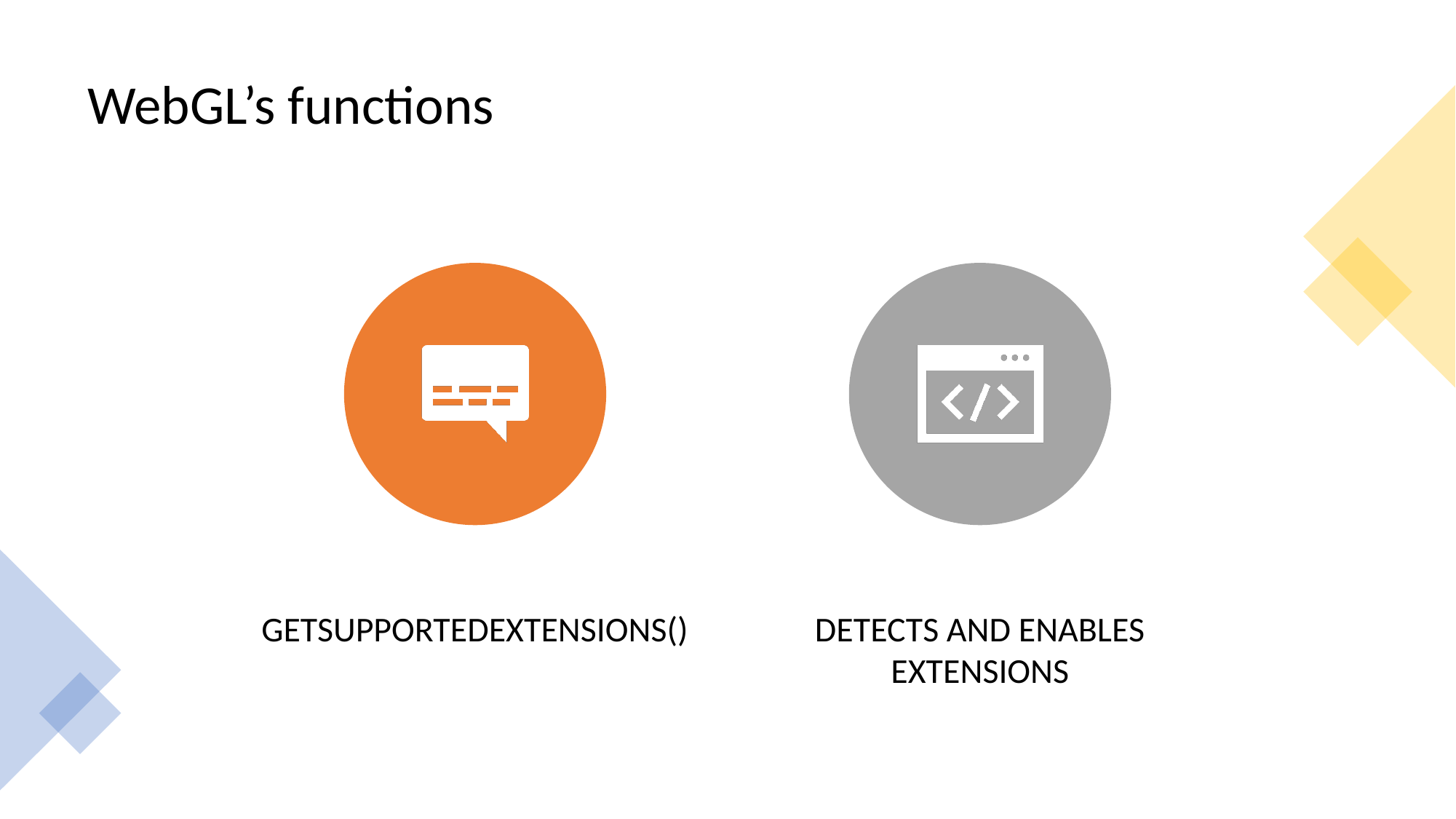

# WebGL’s functions

getSupportedExtensions()
Detects and enables extensions